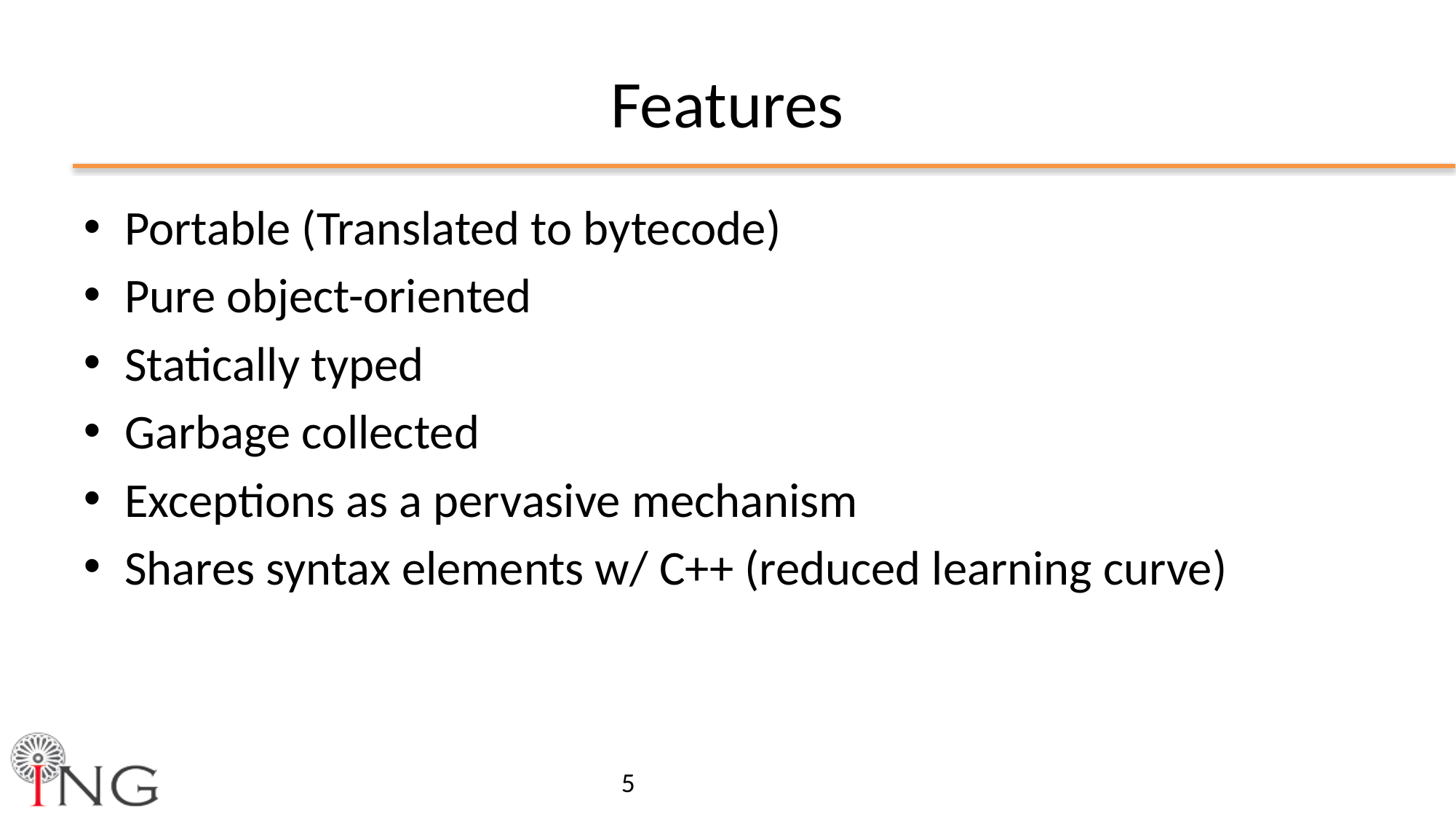

# Features
Portable (Translated to bytecode)
Pure object-oriented
Statically typed
Garbage collected
Exceptions as a pervasive mechanism
Shares syntax elements w/ C++ (reduced learning curve)

5